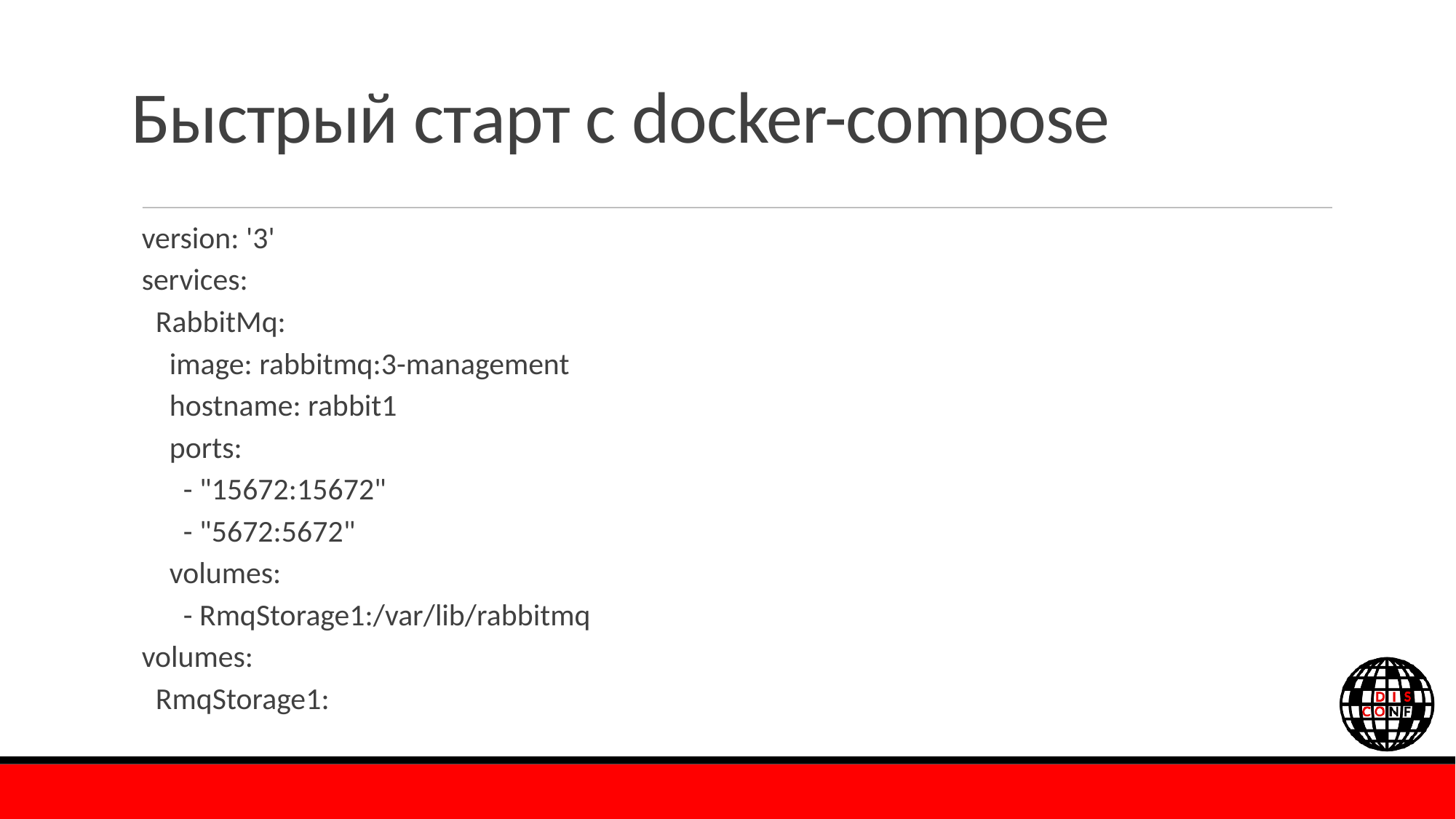

# Быстрый старт с docker-compose
version: '3'
services:
  RabbitMq:
    image: rabbitmq:3-management
    hostname: rabbit1
    ports:
      - "15672:15672"
      - "5672:5672"
    volumes:
      - RmqStorage1:/var/lib/rabbitmq
volumes:
  RmqStorage1: